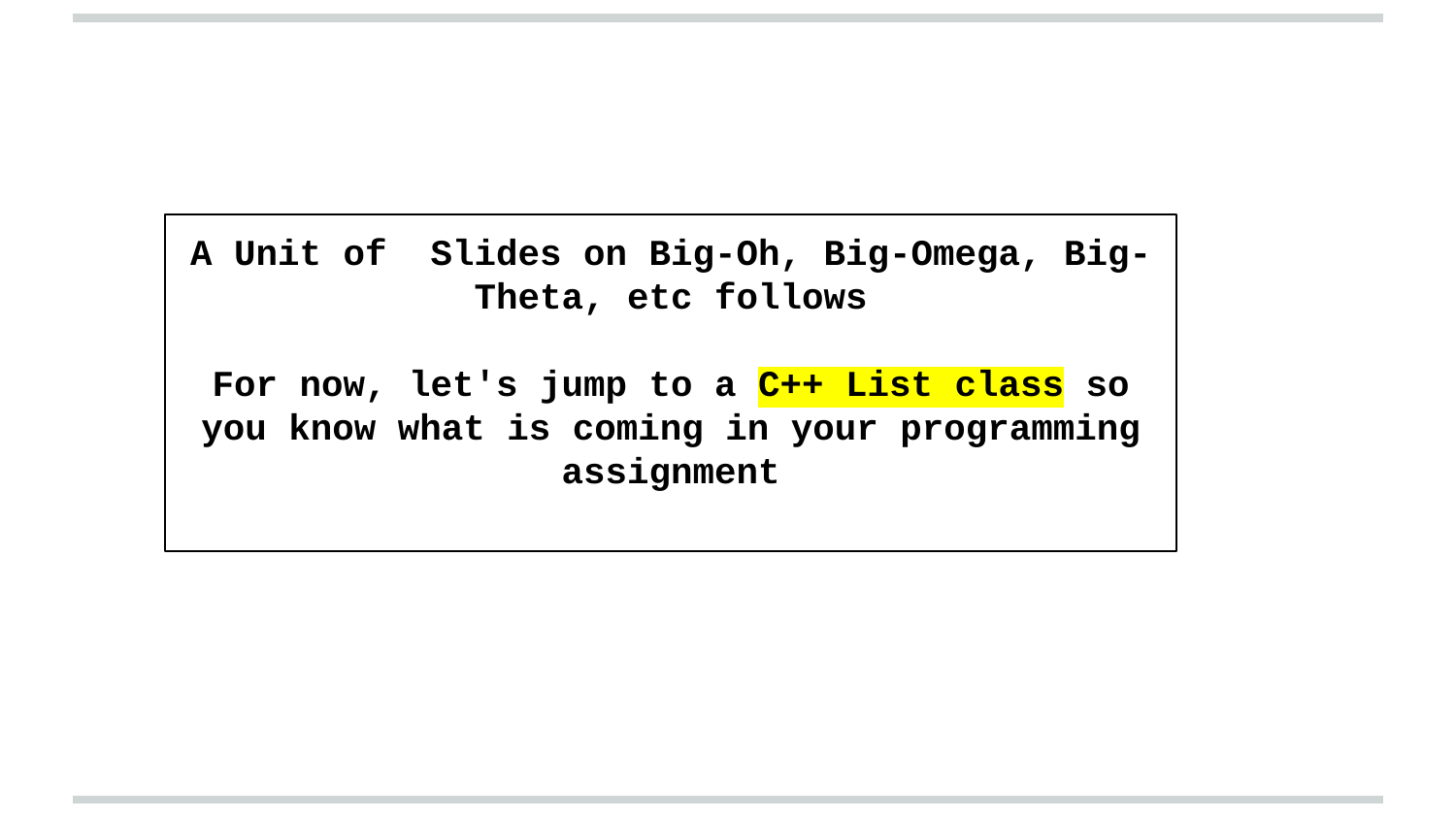

A Unit of  Slides on Big-Oh, Big-Omega, Big-Theta, etc follows

For now, let's jump to a C++ List class so you know what is coming in your programming assignment